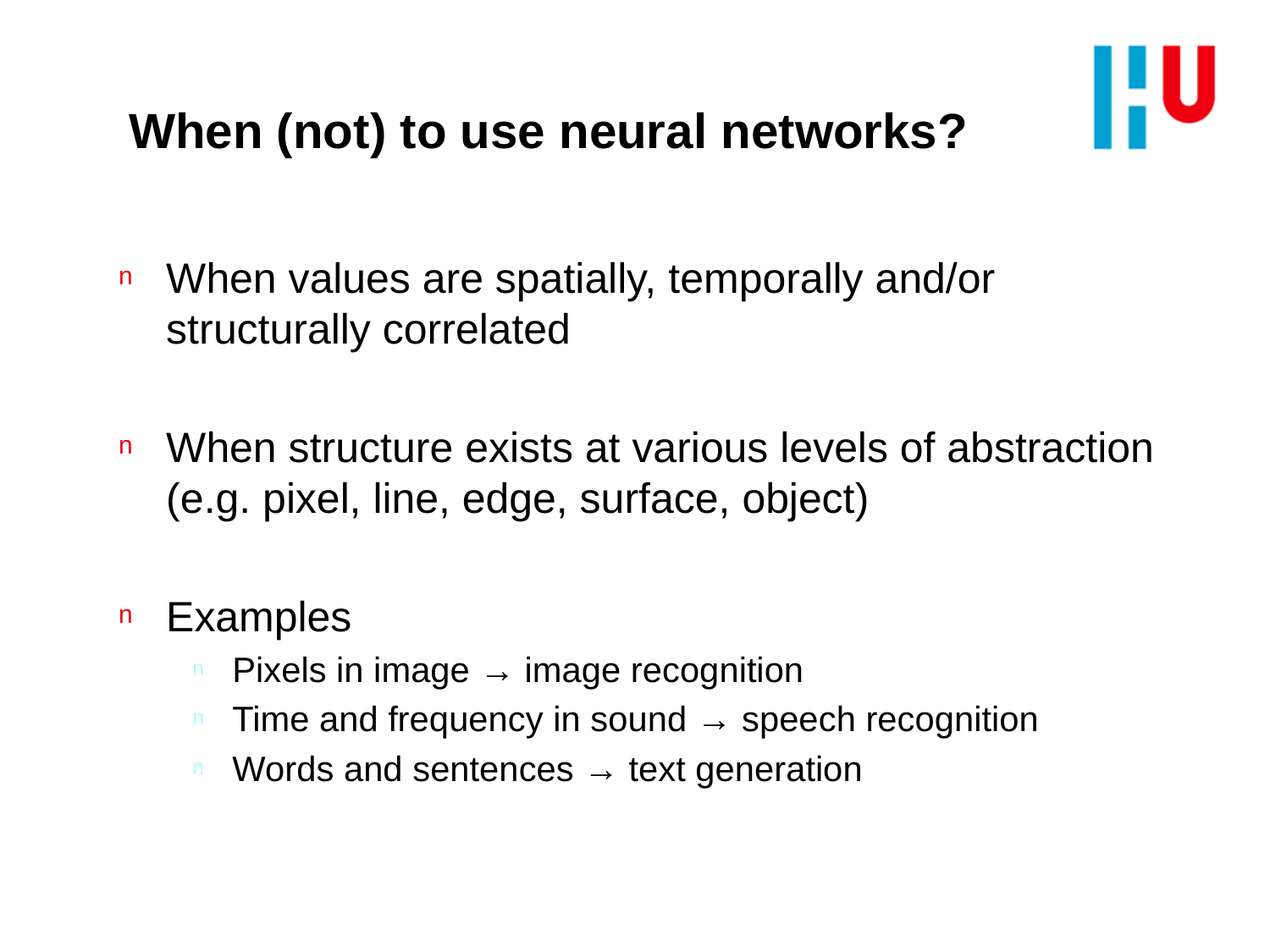

# When (not) to use neural networks?
When values are spatially, temporally and/or structurally correlated

When structure exists at various levels of abstraction (e.g. pixel, line, edge, surface, object)

Examples
Pixels in image → image recognition
Time and frequency in sound → speech recognition
Words and sentences → text generation